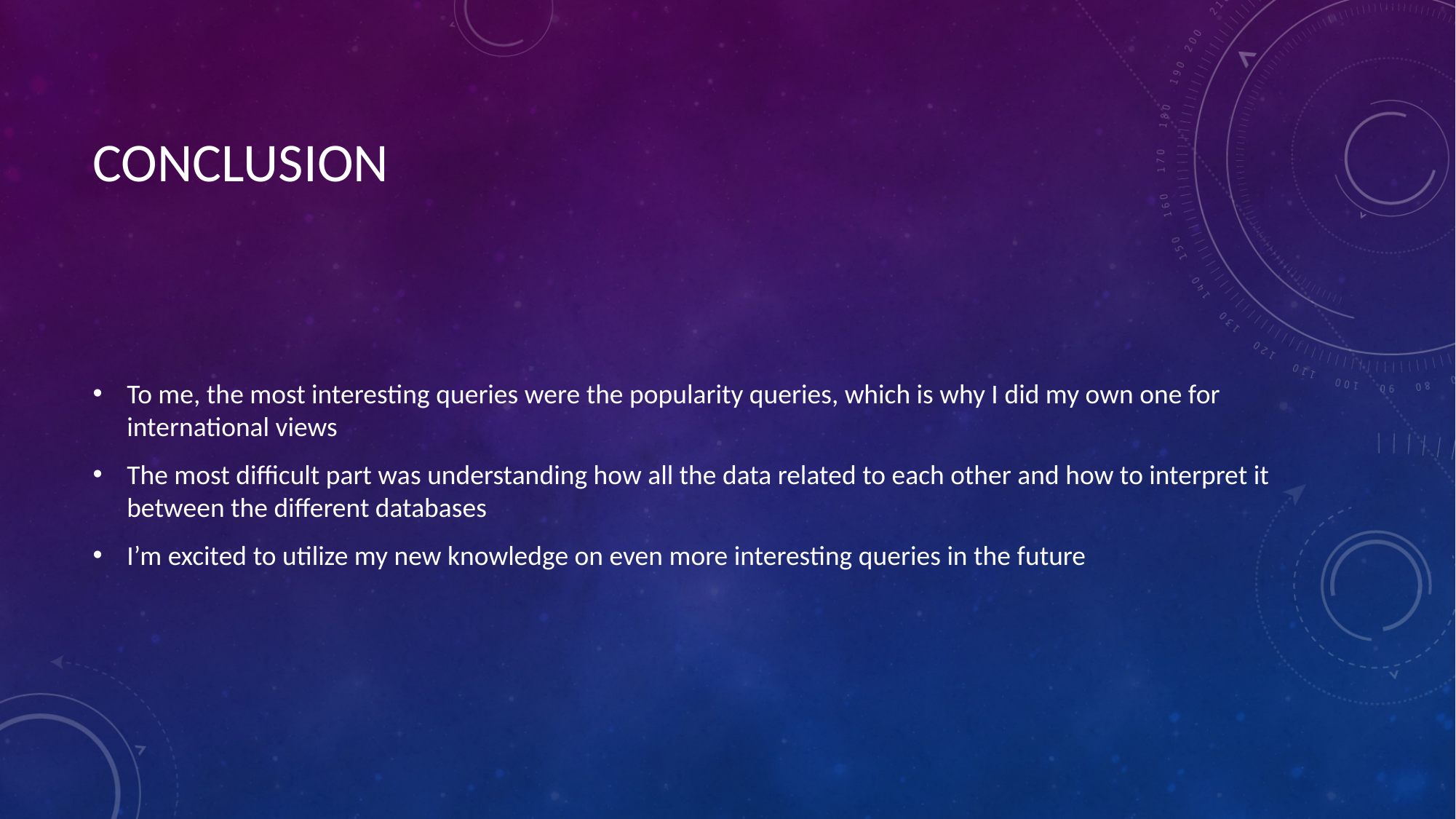

# Conclusion
To me, the most interesting queries were the popularity queries, which is why I did my own one for international views
The most difficult part was understanding how all the data related to each other and how to interpret it between the different databases
I’m excited to utilize my new knowledge on even more interesting queries in the future